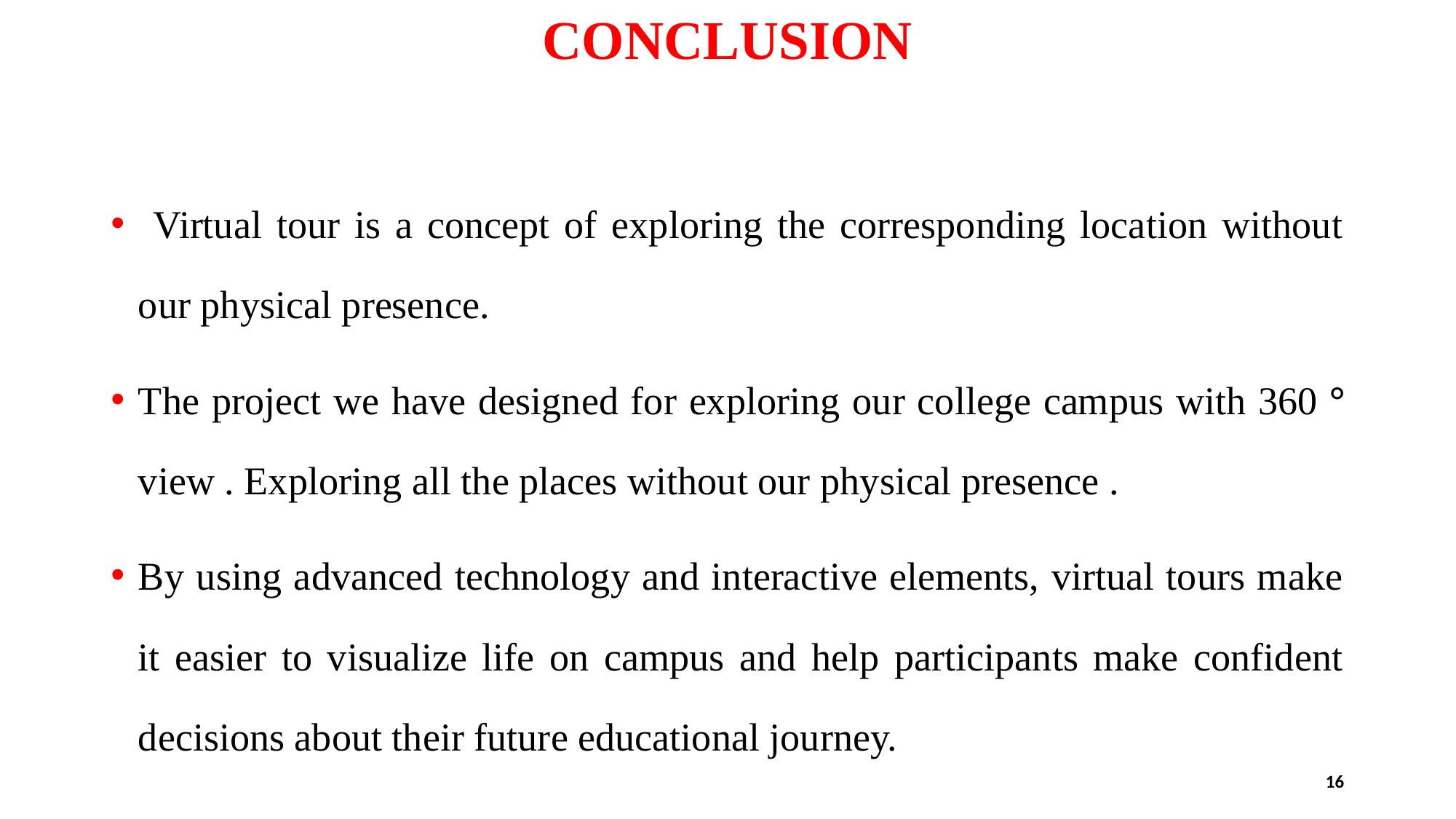

# CONCLUSION
 Virtual tour is a concept of exploring the corresponding location without our physical presence.
The project we have designed for exploring our college campus with 360 ° view . Exploring all the places without our physical presence .
By using advanced technology and interactive elements, virtual tours make it easier to visualize life on campus and help participants make confident decisions about their future educational journey.
16